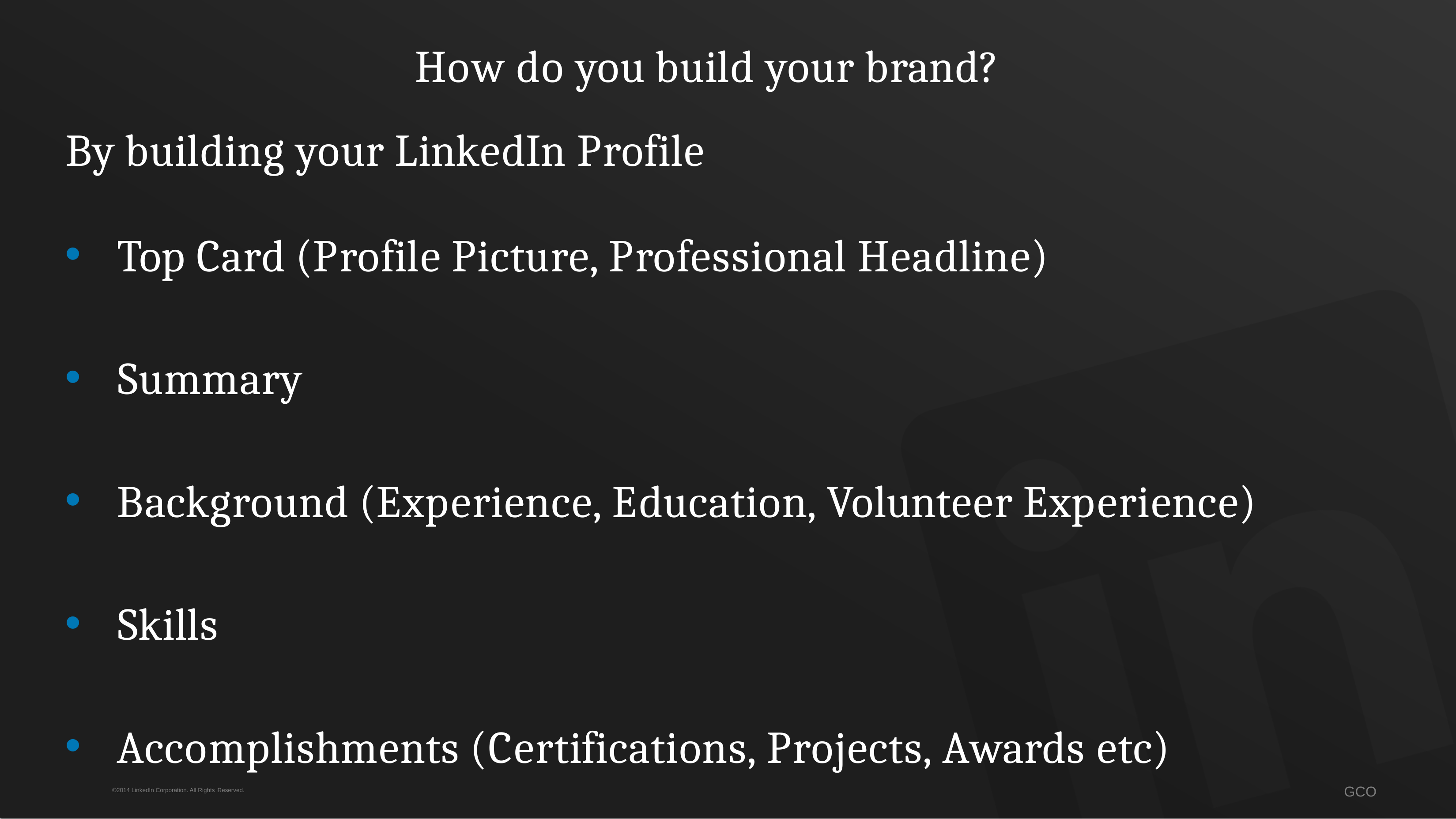

How do you build your brand?
By building your LinkedIn Profile

Top Card (Profile Picture, Professional Headline)

Summary

Background (Experience, Education, Volunteer Experience)

Skills

Accomplishments (Certifications, Projects, Awards etc)

GCO
©2014 LinkedIn Corporation. All Rights Reserved.